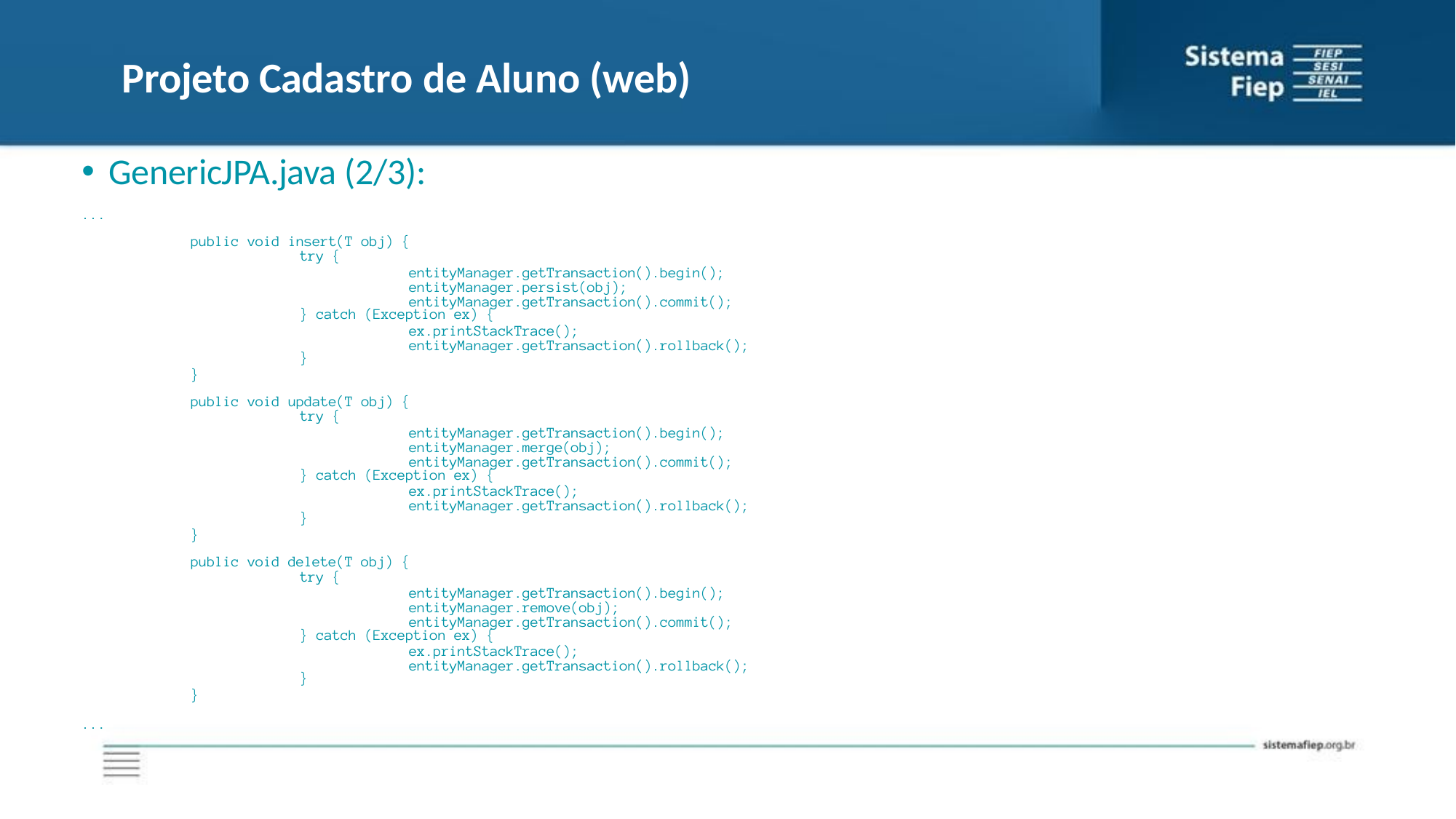

# Projeto Cadastro de Aluno (web)
GenericJPA.java (2/3):
...
public void insert(T obj) {
try {
entityManager.getTransaction().begin();  entityManager.persist(obj);  entityManager.getTransaction().commit();
} catch (Exception ex) {
ex.printStackTrace();  entityManager.getTransaction().rollback();
}
}
public void update(T obj) {
try {
entityManager.getTransaction().begin();  entityManager.merge(obj);  entityManager.getTransaction().commit();
} catch (Exception ex) {
ex.printStackTrace();  entityManager.getTransaction().rollback();
}
}
public void delete(T obj) {
try {
entityManager.getTransaction().begin();  entityManager.remove(obj);  entityManager.getTransaction().commit();
} catch (Exception ex) {
ex.printStackTrace();  entityManager.getTransaction().rollback();
}
}
...